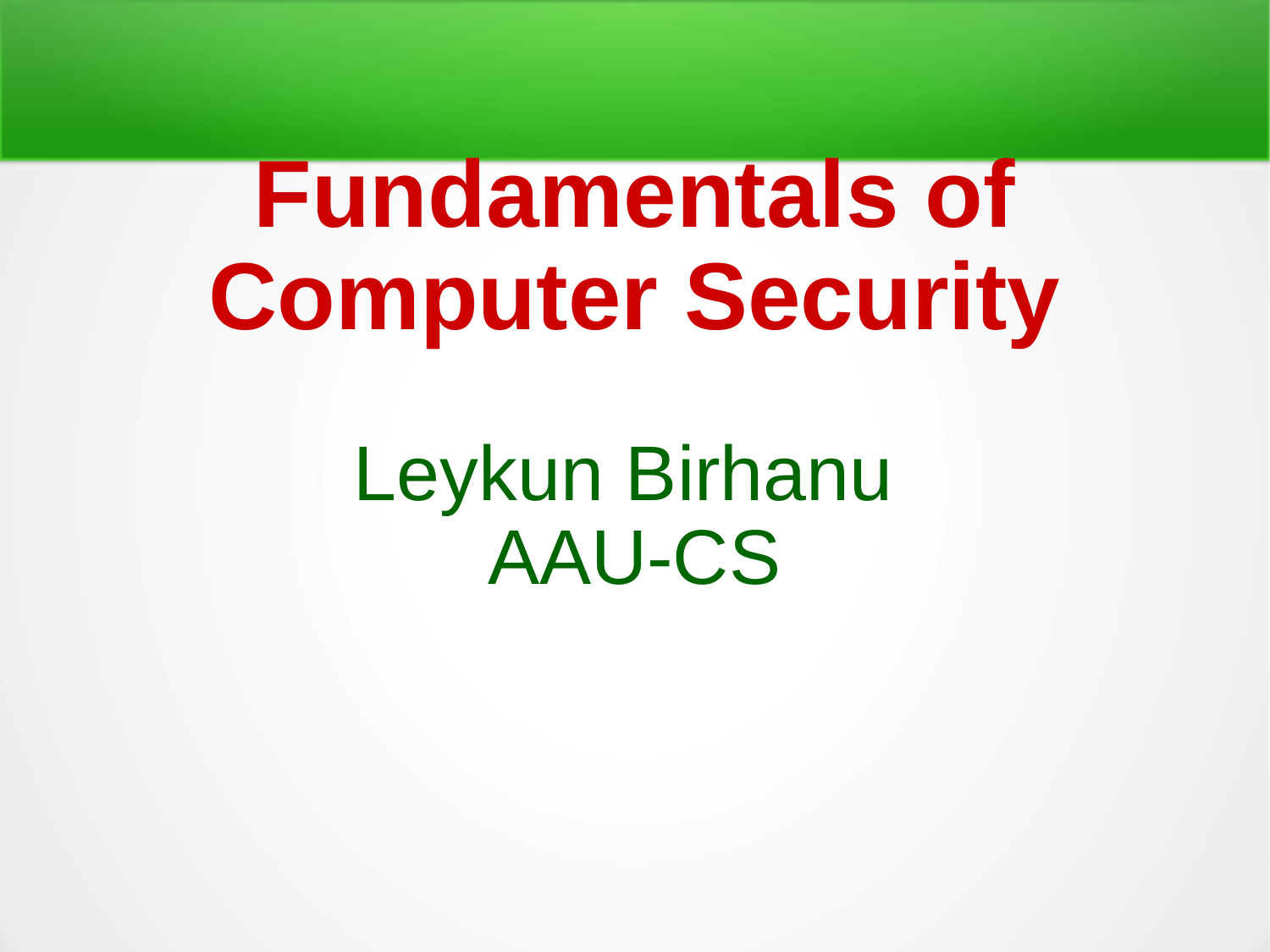

Fundamentals of Computer Security

Leykun Birhanu
AAU-CS